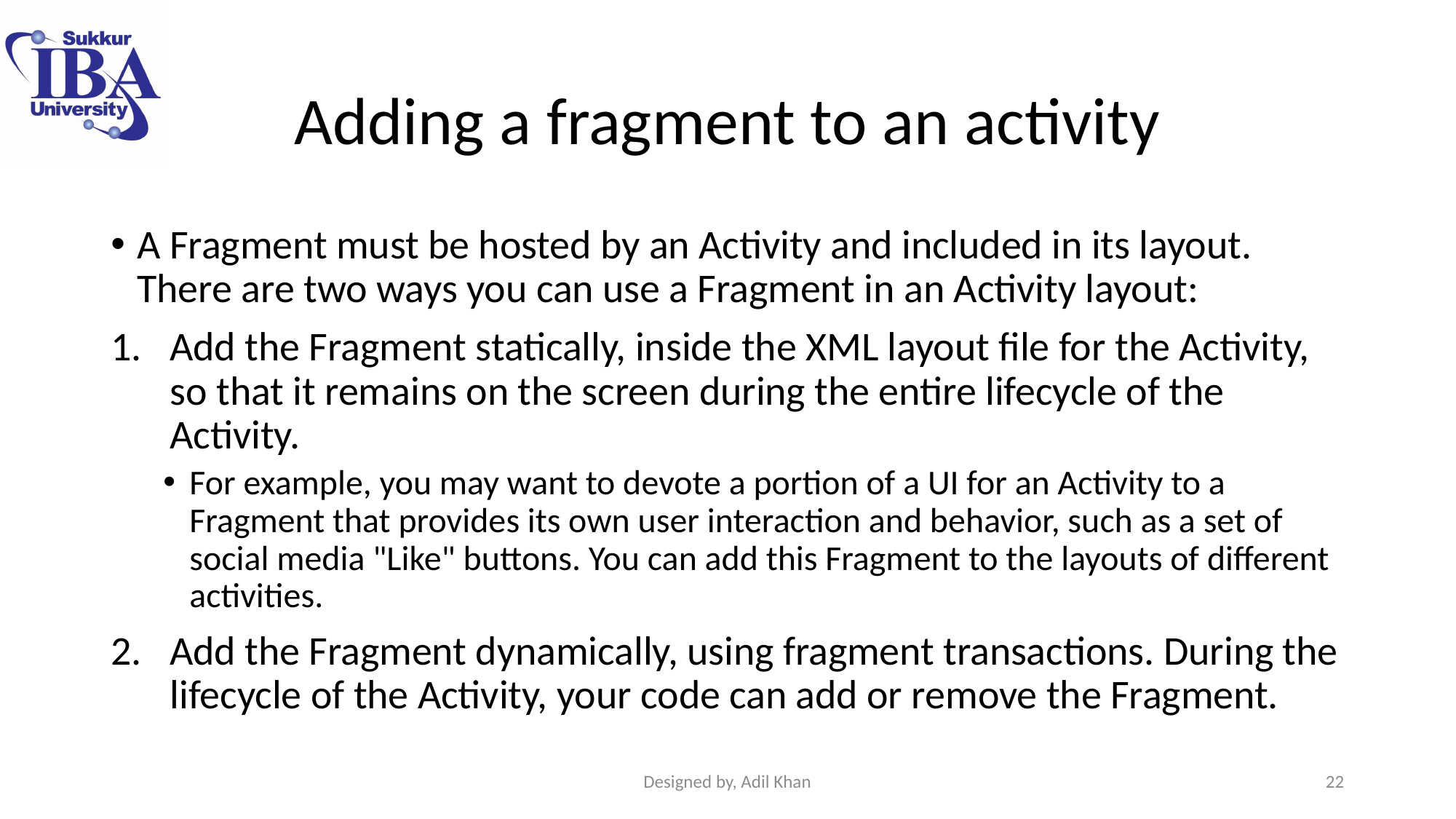

# Adding a fragment to an activity
A Fragment must be hosted by an Activity and included in its layout. There are two ways you can use a Fragment in an Activity layout:
Add the Fragment statically, inside the XML layout file for the Activity, so that it remains on the screen during the entire lifecycle of the Activity.
For example, you may want to devote a portion of a UI for an Activity to a Fragment that provides its own user interaction and behavior, such as a set of social media "Like" buttons. You can add this Fragment to the layouts of different activities.
Add the Fragment dynamically, using fragment transactions. During the lifecycle of the Activity, your code can add or remove the Fragment.

Designed by, Adil Khan
22